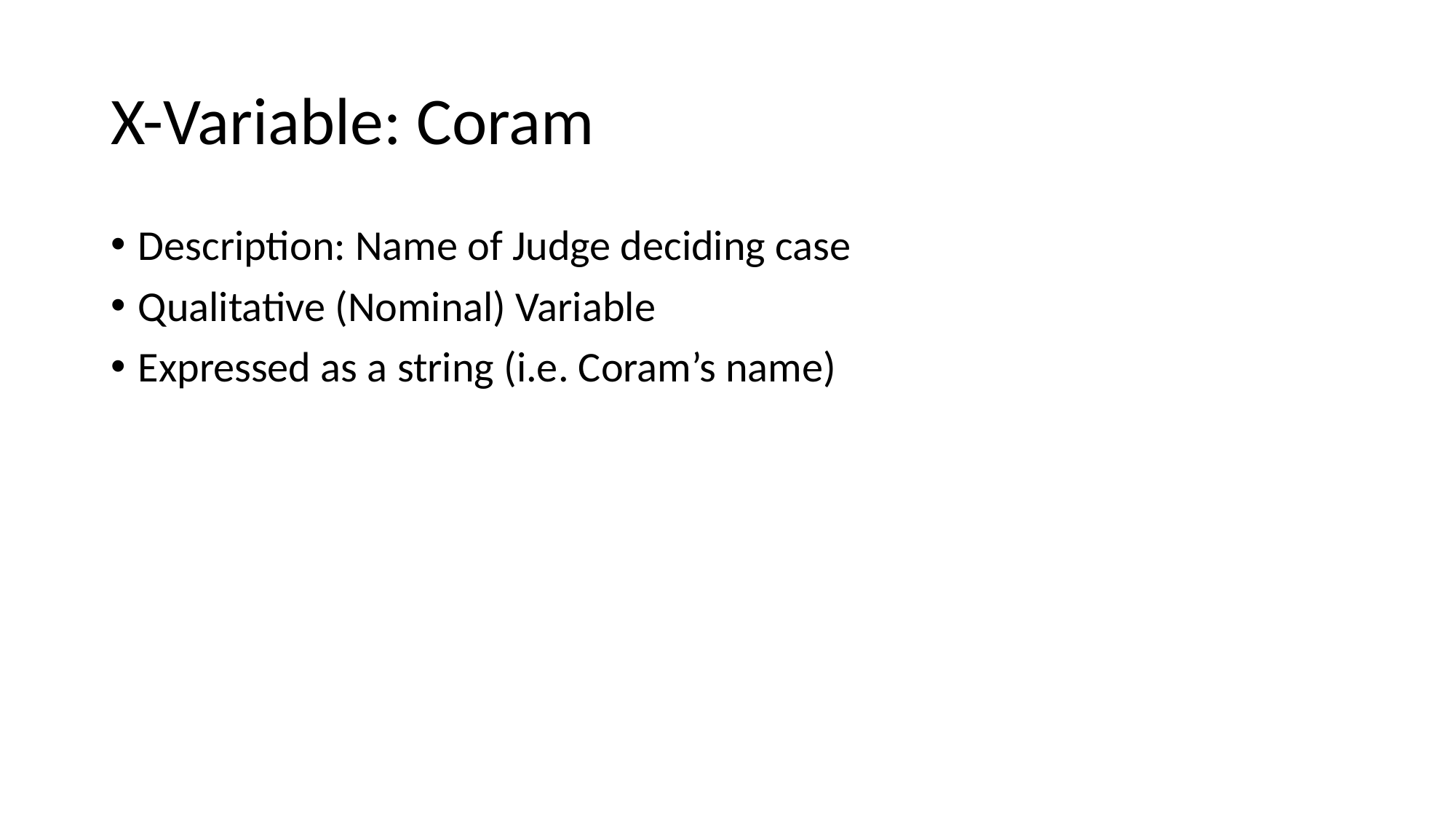

# X-Variable: Coram
Description: Name of Judge deciding case
Qualitative (Nominal) Variable
Expressed as a string (i.e. Coram’s name)